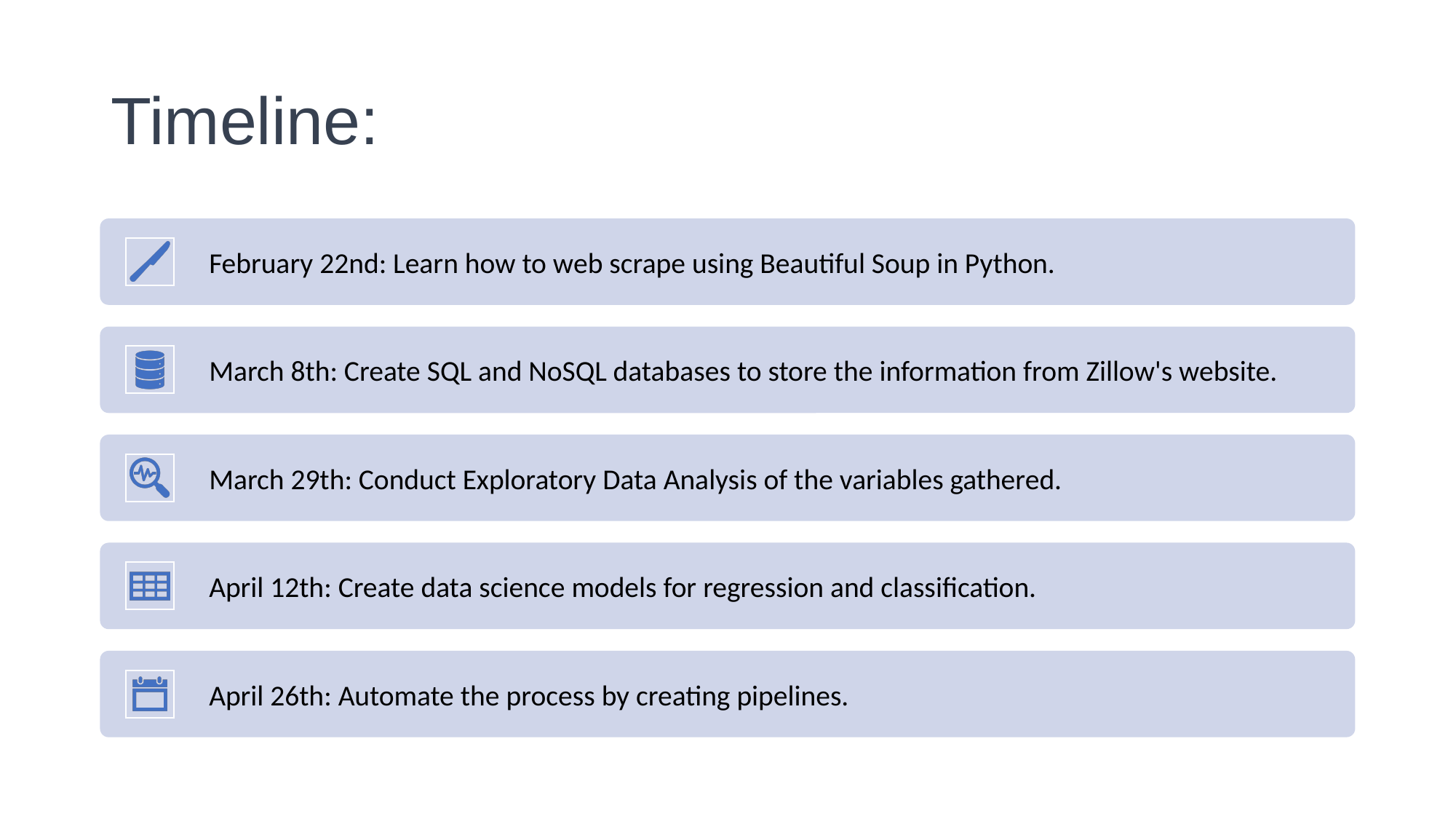

# Timeline:
February 22nd: Learn how to web scrape using Beautiful Soup in Python.
March 8th: Create SQL and NoSQL databases to store the information from Zillow's website.
March 29th: Conduct Exploratory Data Analysis of the variables gathered.
April 12th: Create data science models for regression and classification.
April 26th: Automate the process by creating pipelines.